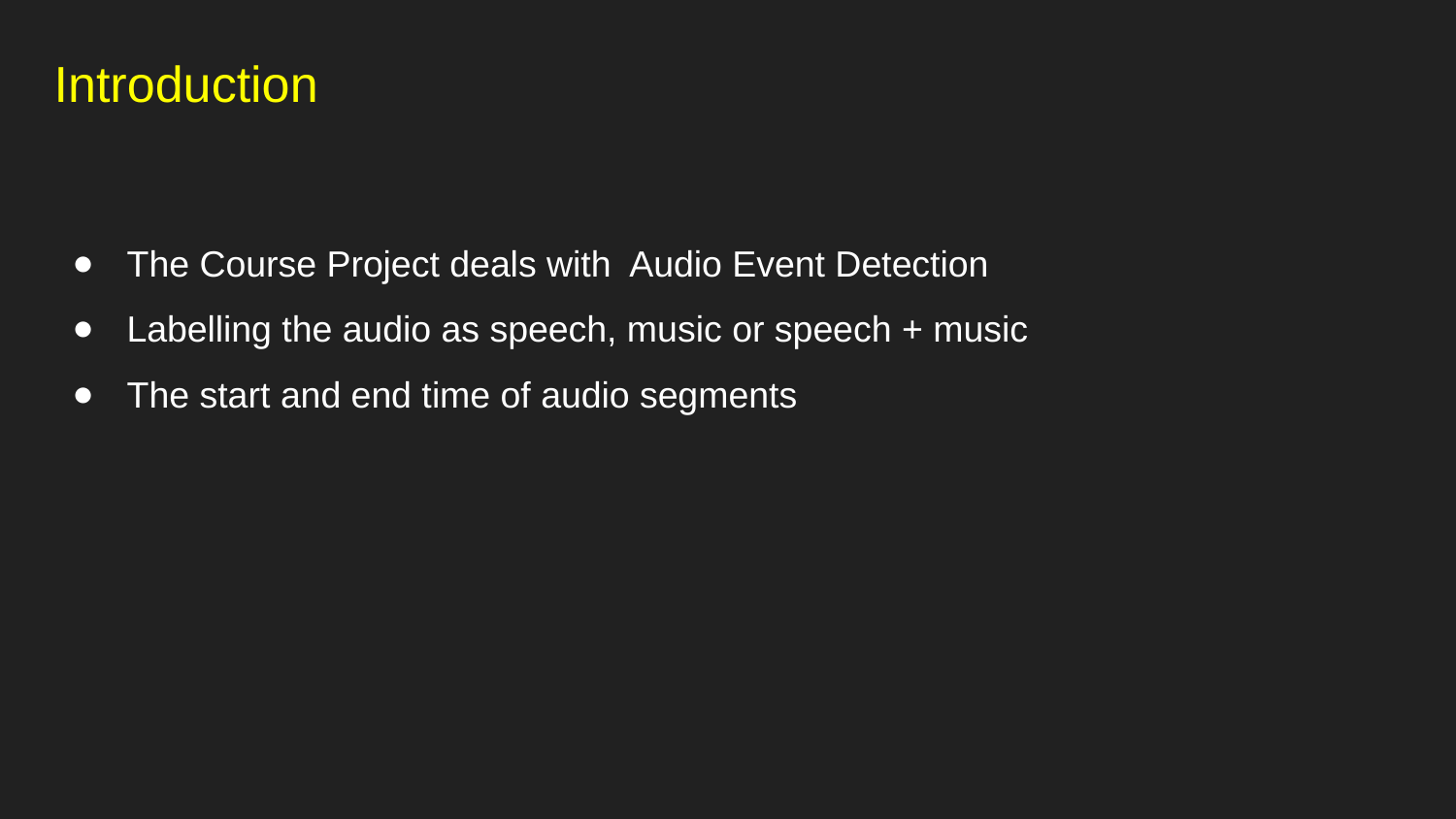

Introduction
The Course Project deals with  Audio Event Detection
Labelling the audio as speech, music or speech + music
The start and end time of audio segments